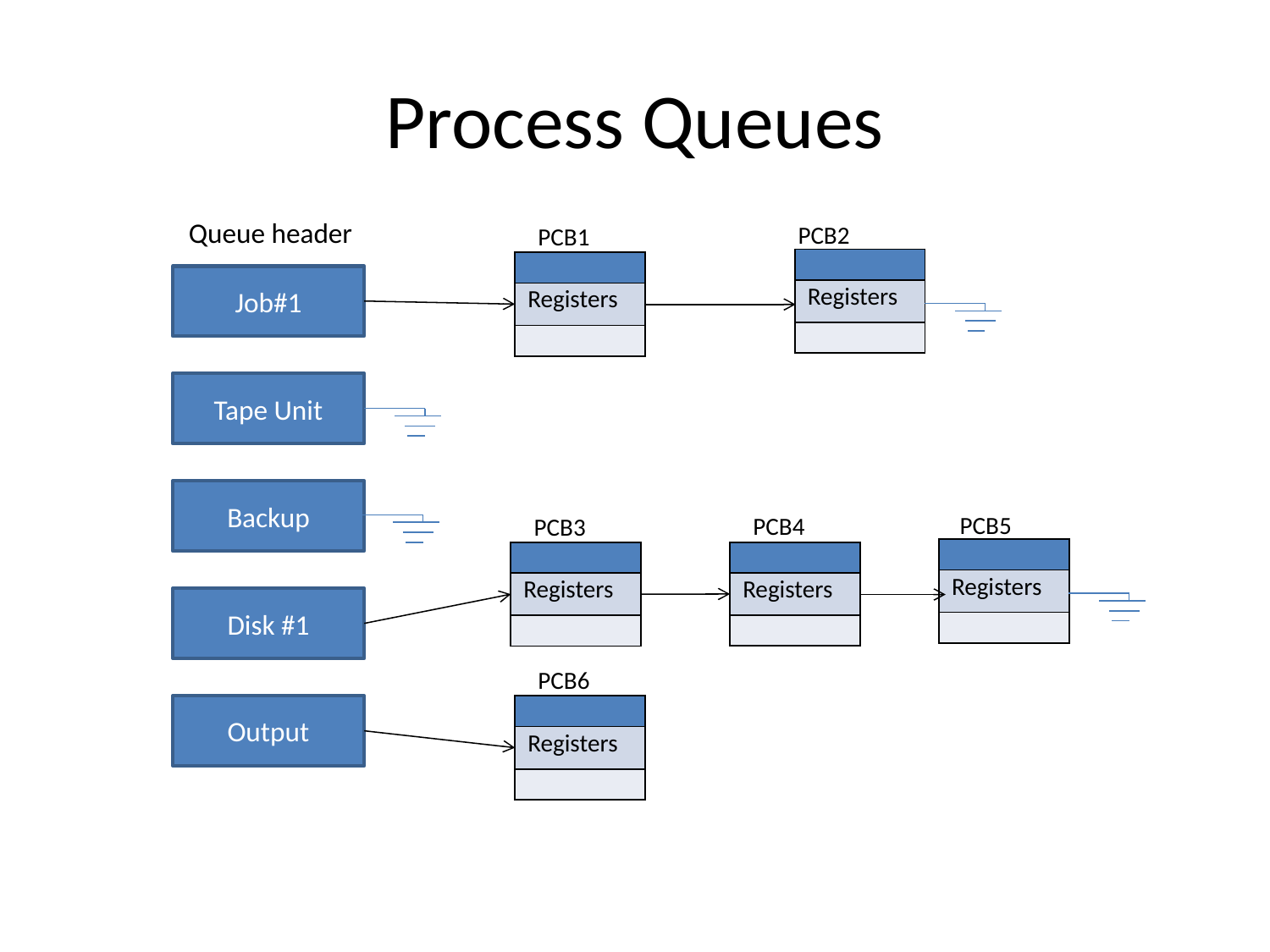

# Process Queues
Queue header
PCB2
PCB1
|  |
| --- |
| Registers |
|  |
|  |
| --- |
| Registers |
|  |
Job#1
Tape Unit
Backup
PCB5
PCB4
PCB3
|  |
| --- |
| Registers |
|  |
|  |
| --- |
| Registers |
|  |
|  |
| --- |
| Registers |
|  |
Disk #1
PCB6
Output
|  |
| --- |
| Registers |
|  |